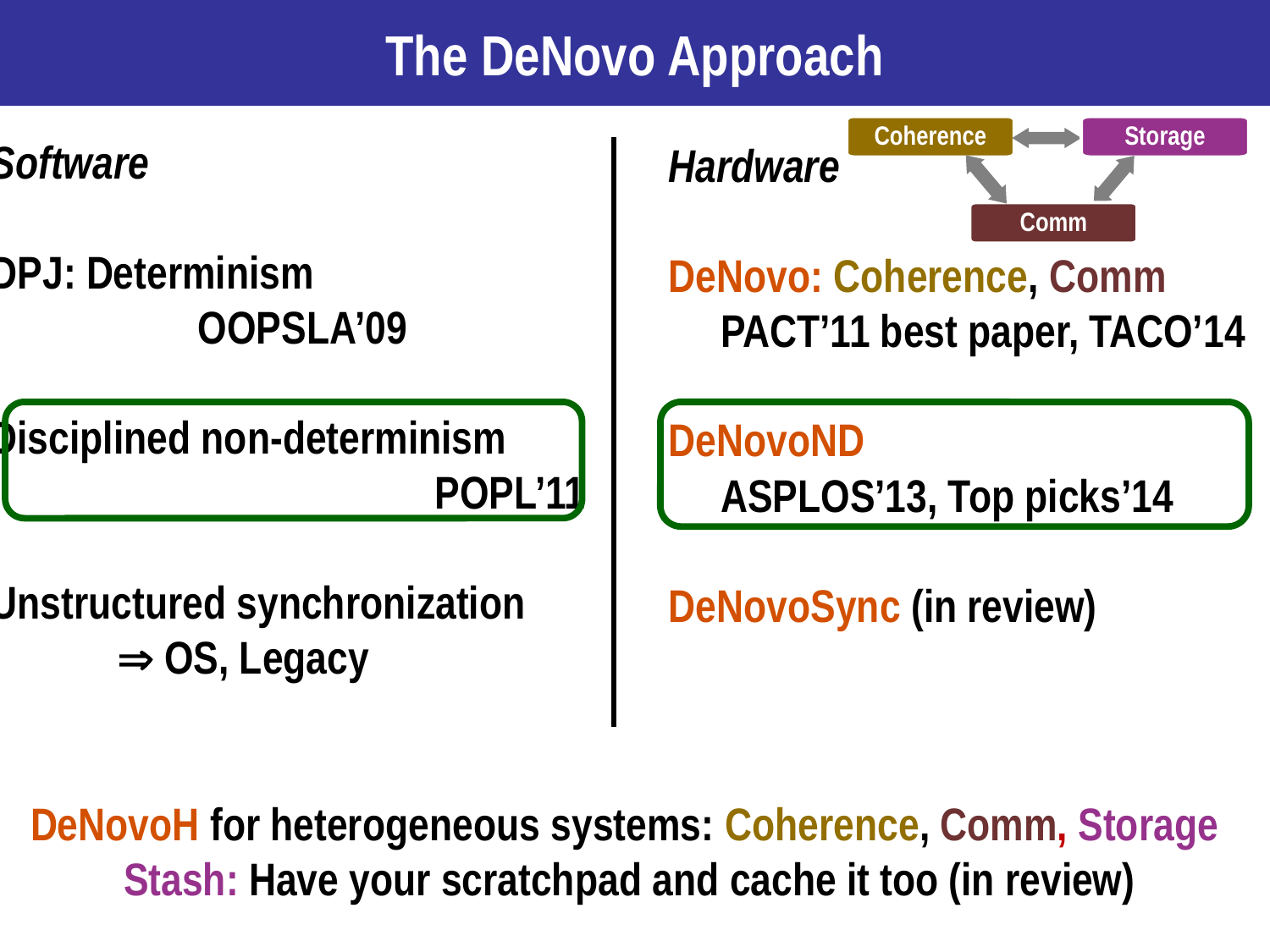

# The DeNovo Approach

Coherence

Storage
Software

DPJ: Determinism
                    OOPSLA’09

Disciplined non-determinism
		POPL’11

Unstructured synchronization
	⇒ OS, Legacy

Hardware

DeNovo: Coherence, Comm
     PACT’11 best paper, TACO’14

DeNovoND
     ASPLOS’13, Top picks’14

DeNovoSync (in review)

Comm

DeNovoH for heterogeneous systems: Coherence, Comm, Storage
Stash: Have your scratchpad and cache it too (in review)